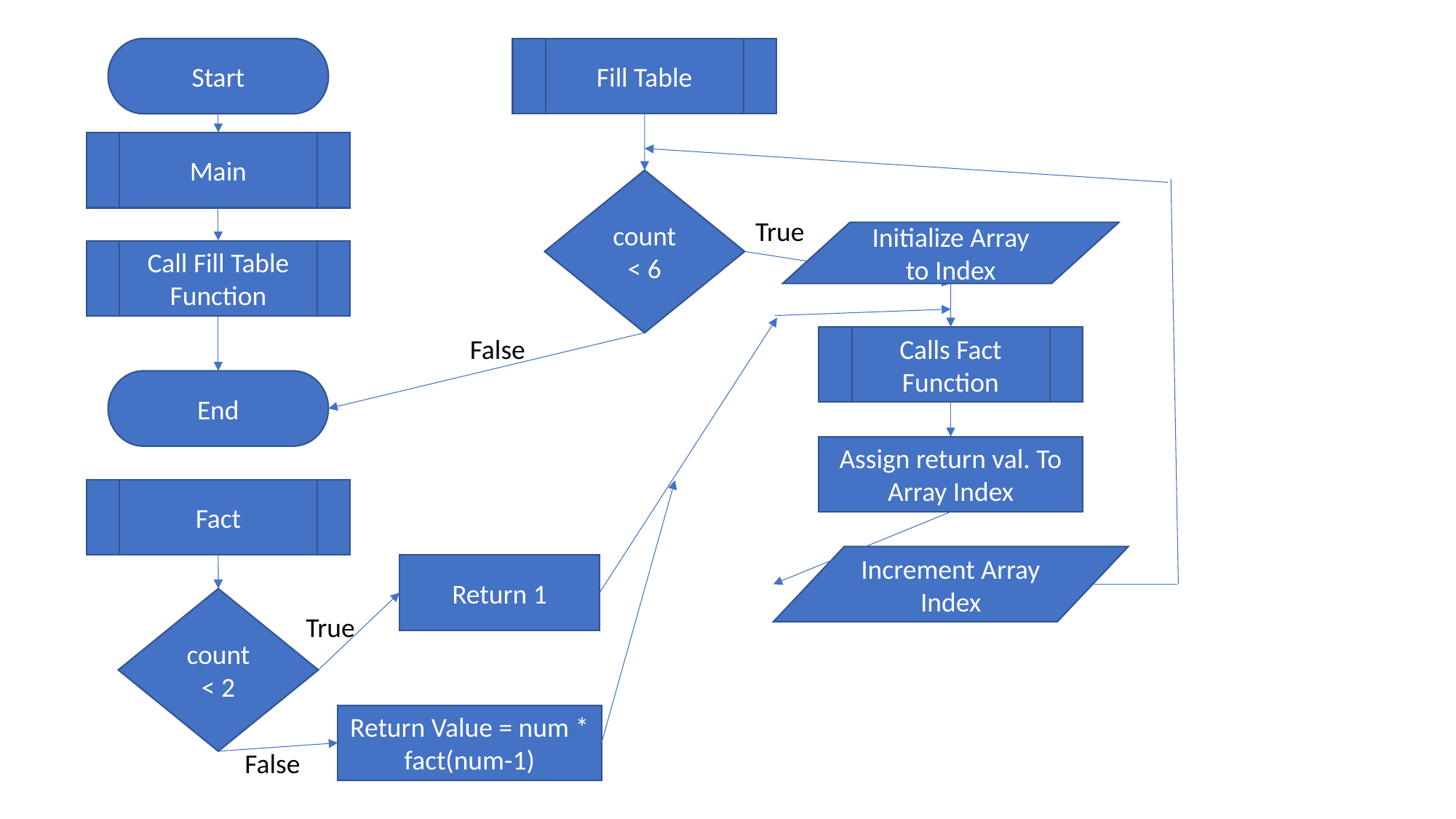

Start
Fill Table
Main
count < 6
True
Initialize Array to Index
Call Fill Table Function
False
Calls Fact Function
End
Assign return val. To Array Index
Fact
Increment Array Index
Return 1
count < 2
True
Return Value = num * fact(num-1)
False